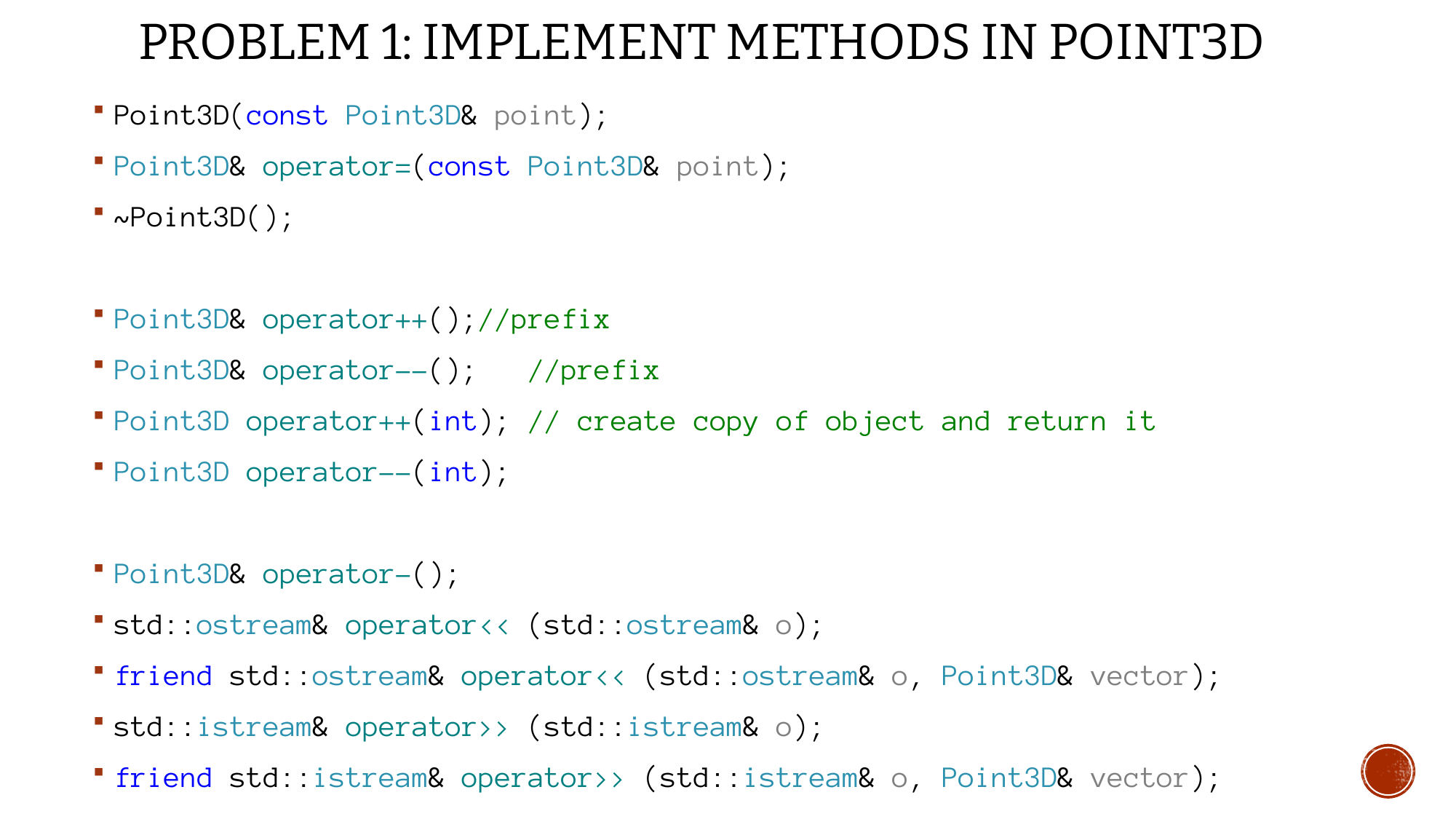

# Problem 1: Implement Methods in Point3d
Point3D(const Point3D& point);
Point3D& operator=(const Point3D& point);
~Point3D();

Point3D& operator++();//prefix
Point3D& operator--();   //prefix
Point3D operator++(int); // create copy of object and return it
Point3D operator--(int);

Point3D& operator-();
std::ostream& operator<< (std::ostream& o);
friend std::ostream& operator<< (std::ostream& o, Point3D& vector);
std::istream& operator>> (std::istream& o);
friend std::istream& operator>> (std::istream& o, Point3D& vector);